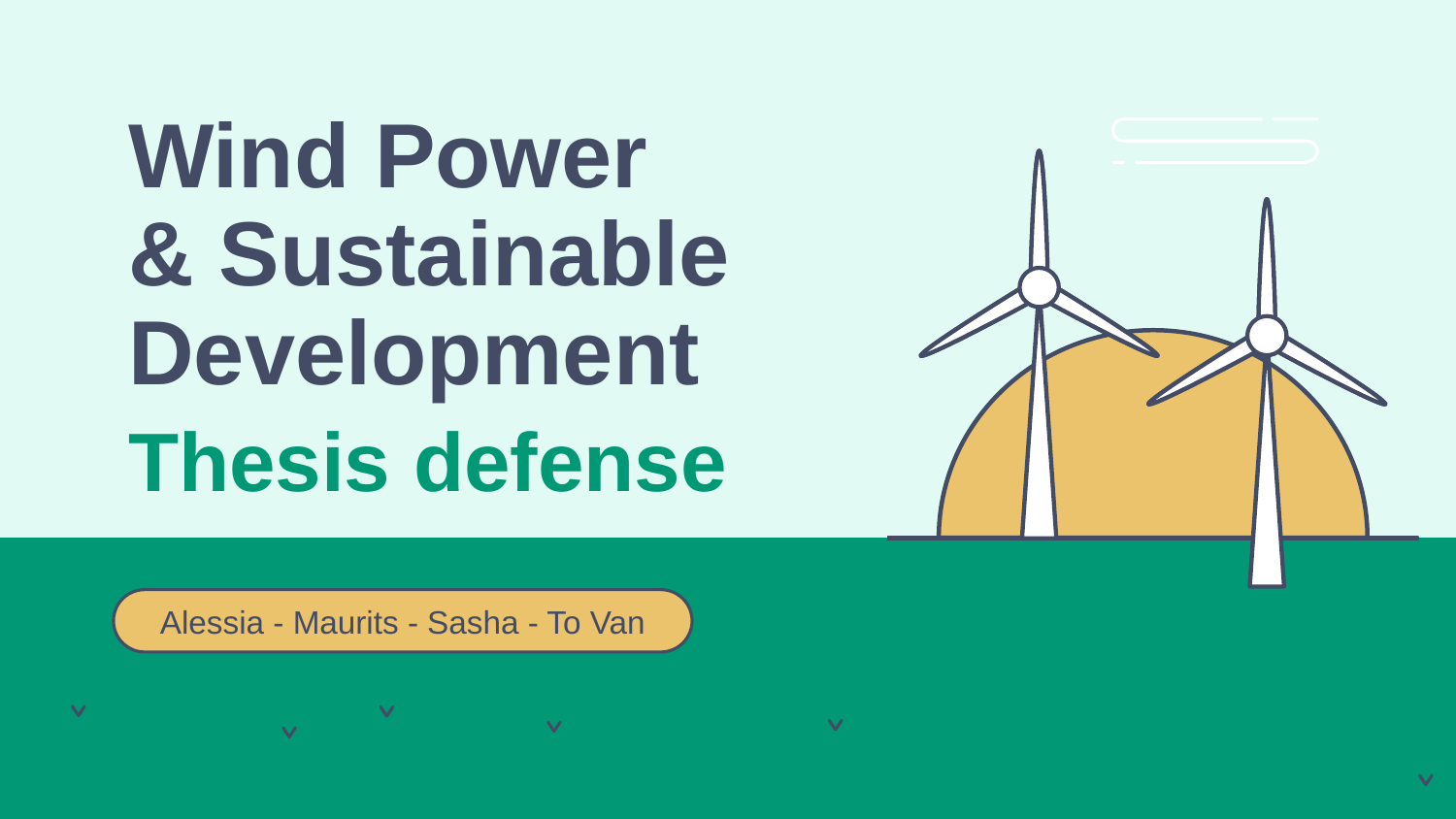

# Wind Power
& Sustainable Development
Thesis defense

Alessia - Maurits - Sasha - To Van